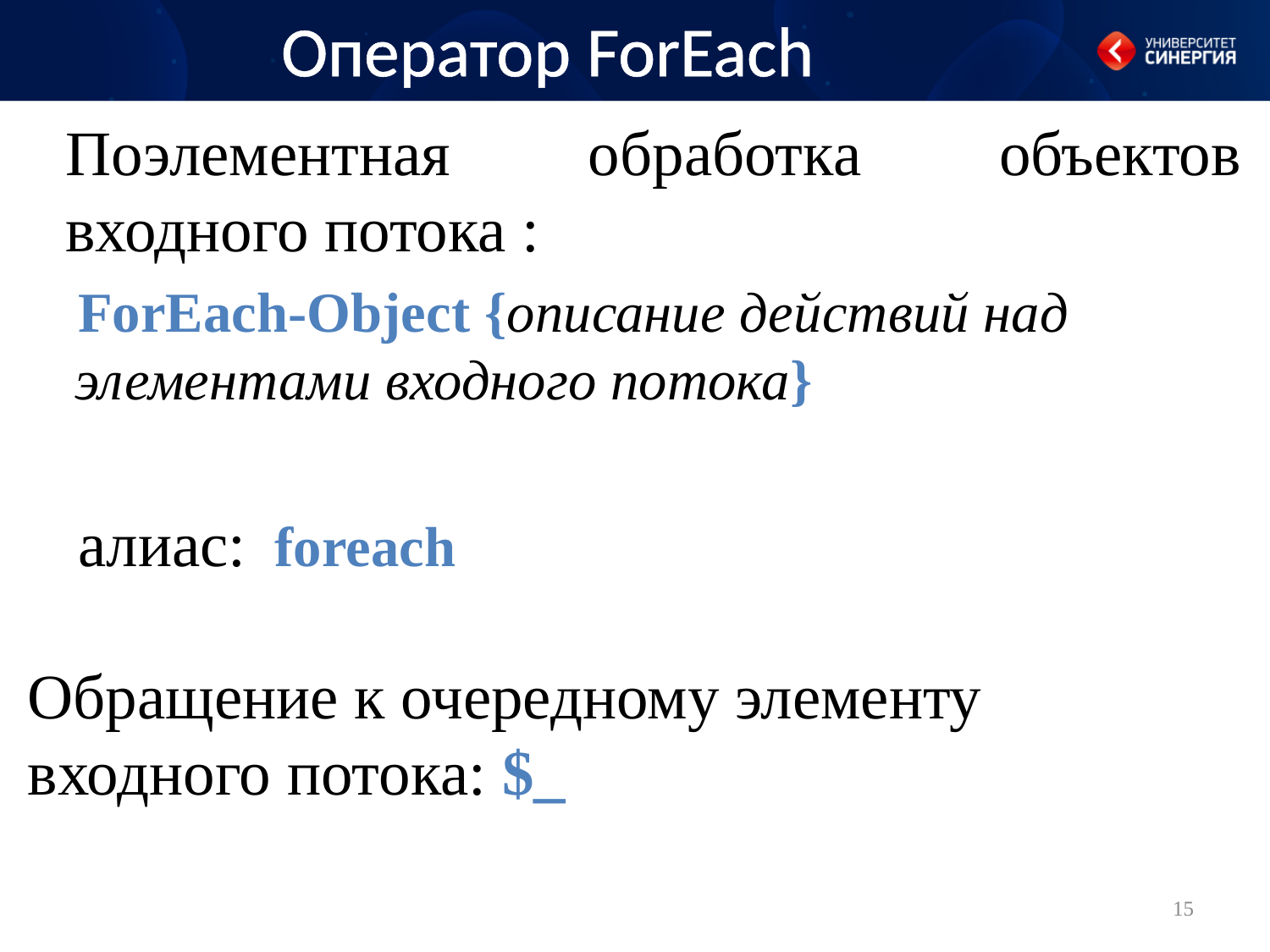

# Оператор ForEach
Поэлементная обработка объектов входного потока :
ForEach-Object {описание действий над элементами входного потока}

алиас:  foreach

Обращение к очередному элементу входного потока: $_
15